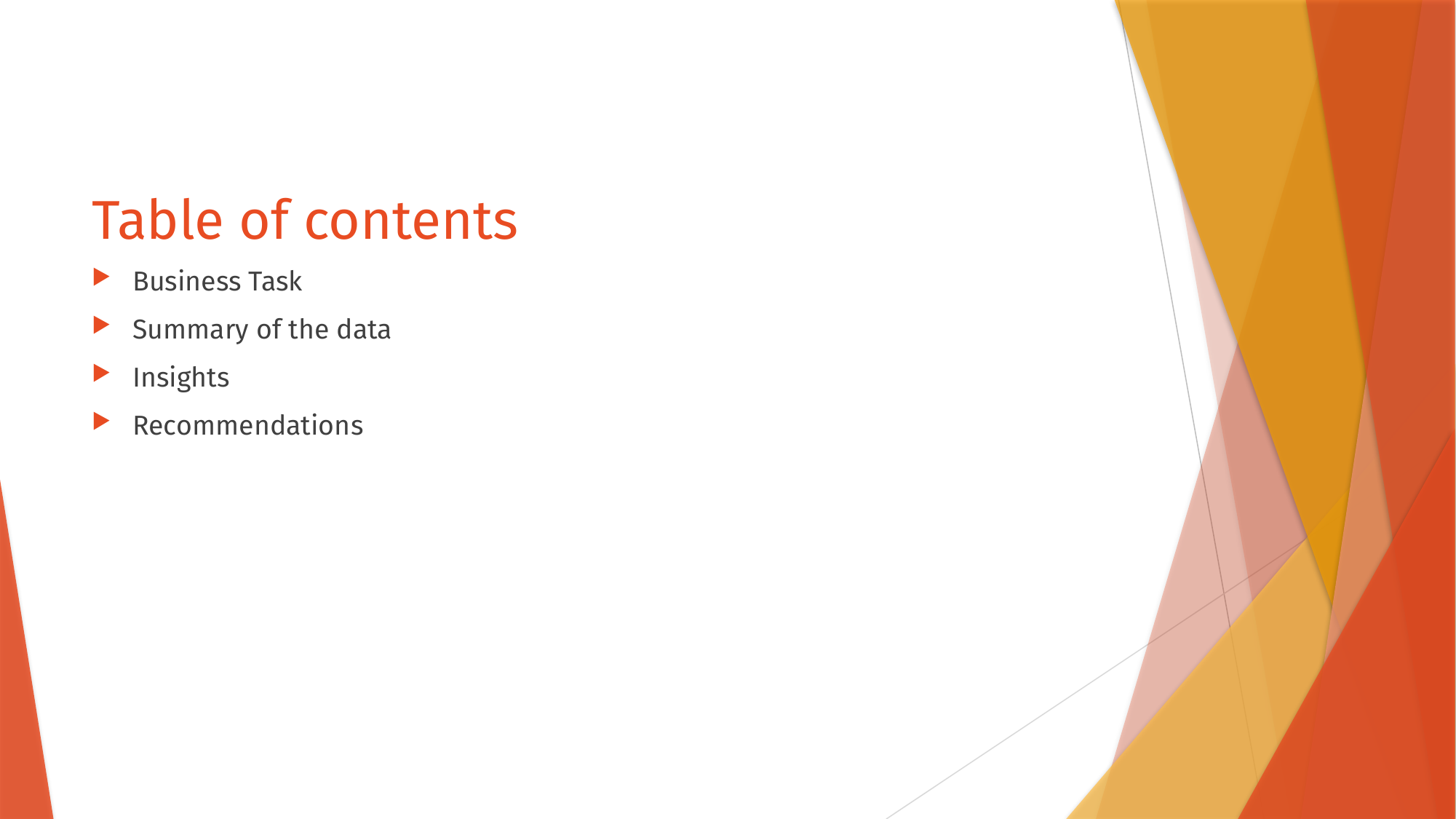

# Table of contents
Business Task
Summary of the data
Insights
Recommendations